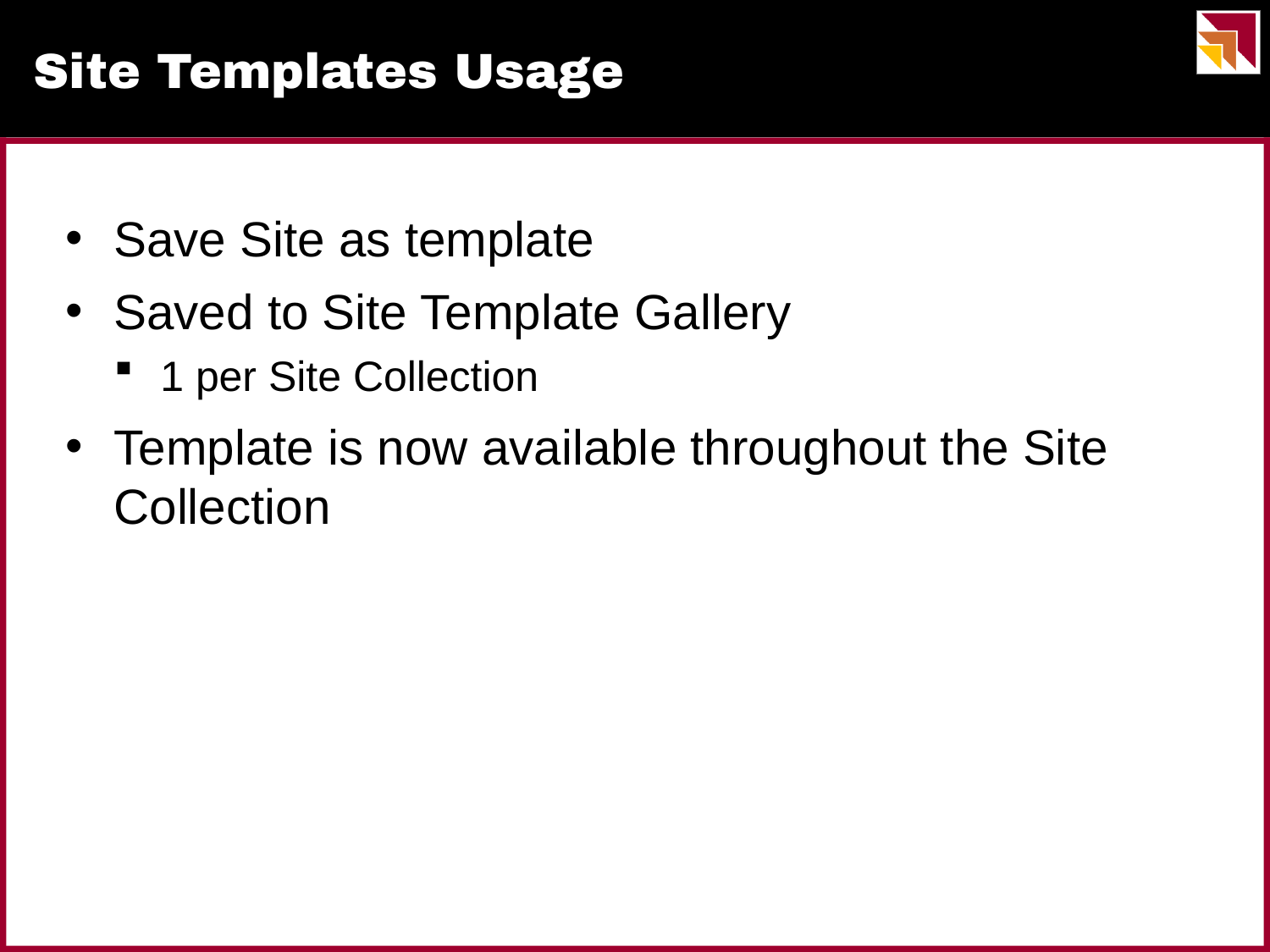

# Site Templates Usage
Save Site as template
Saved to Site Template Gallery
1 per Site Collection
Template is now available throughout the Site Collection